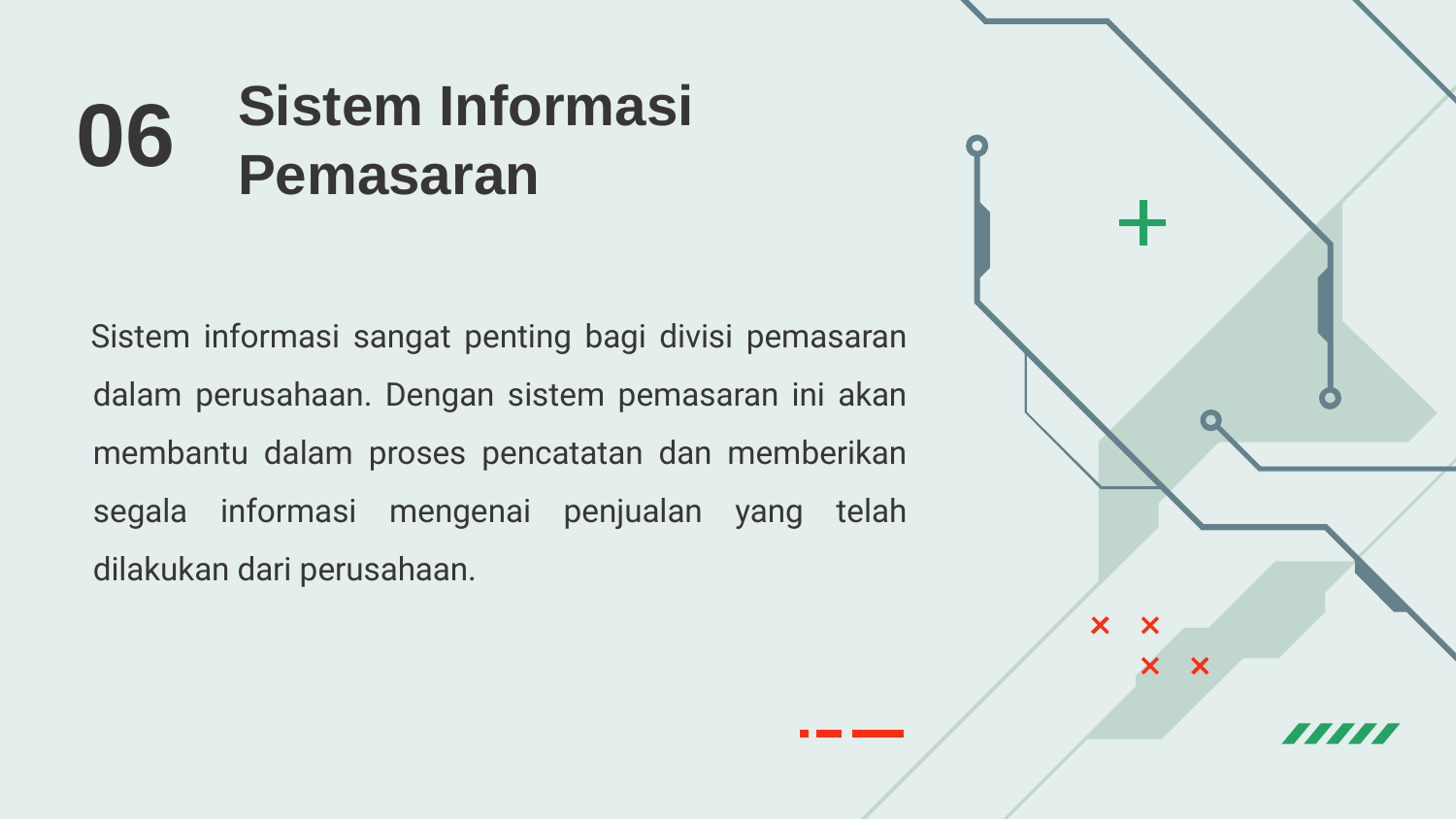

06
# Sistem Informasi Pemasaran
Sistem informasi sangat penting bagi divisi pemasaran dalam perusahaan. Dengan sistem pemasaran ini akan membantu dalam proses pencatatan dan memberikan segala informasi mengenai penjualan yang telah dilakukan dari perusahaan.